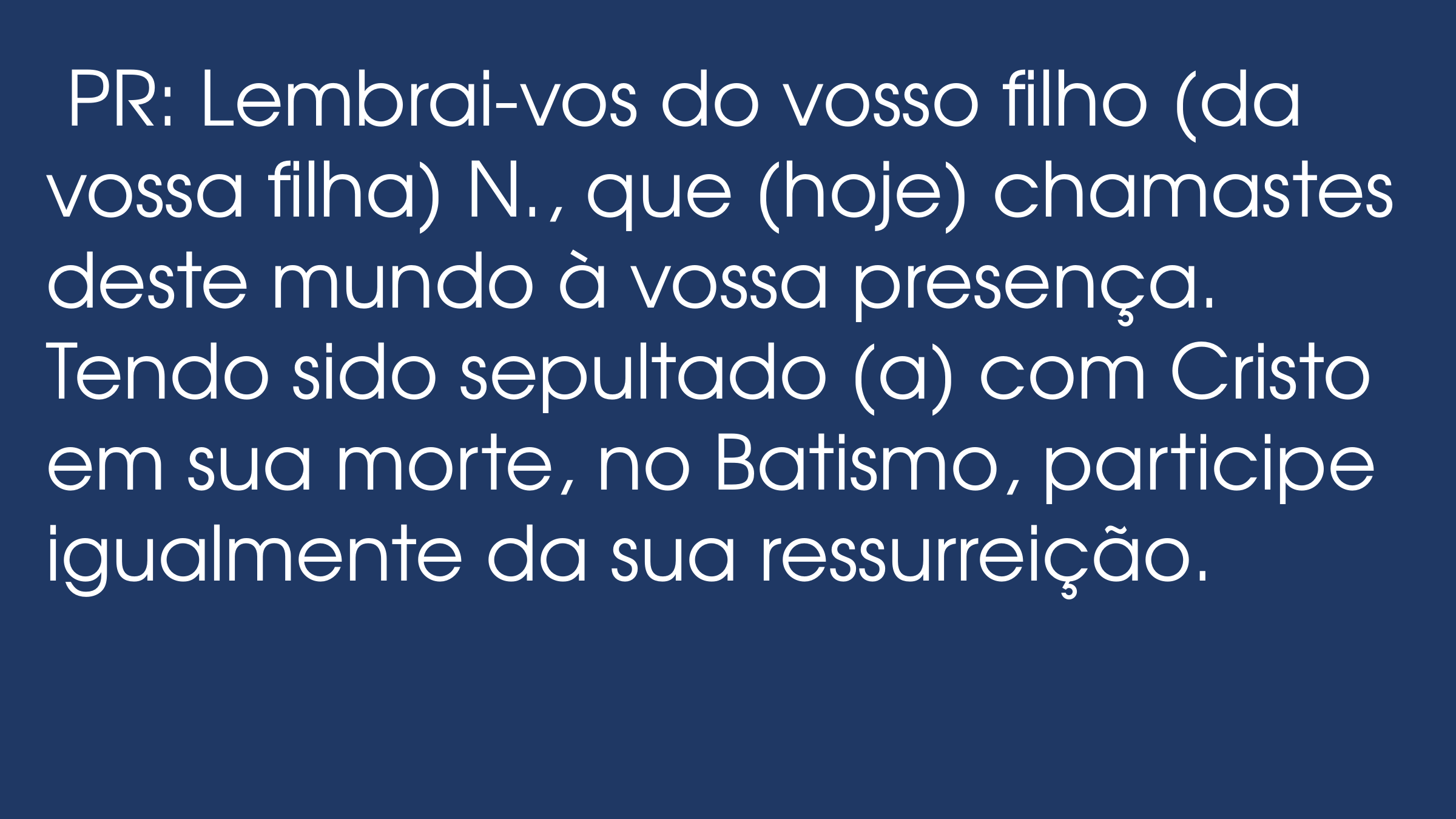

PR: Lembrai-vos do vosso filho (da vossa filha) N., que (hoje) chamastes deste mundo à vossa presença. Tendo sido sepultado (a) com Cristo em sua morte, no Batismo, participe igualmente da sua ressurreição.